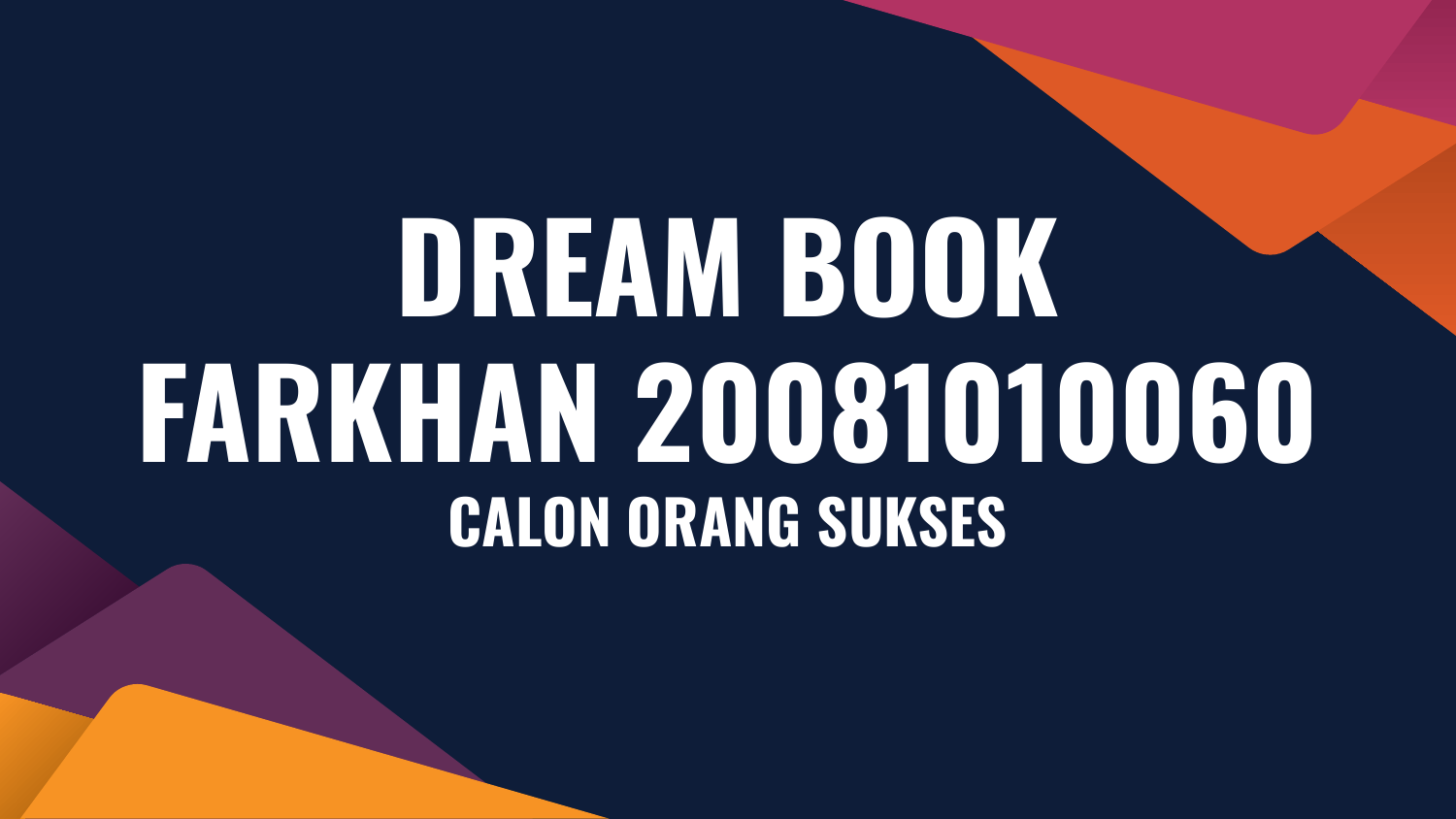

# DREAM BOOK FARKHAN 20081010060 CALON ORANG SUKSES